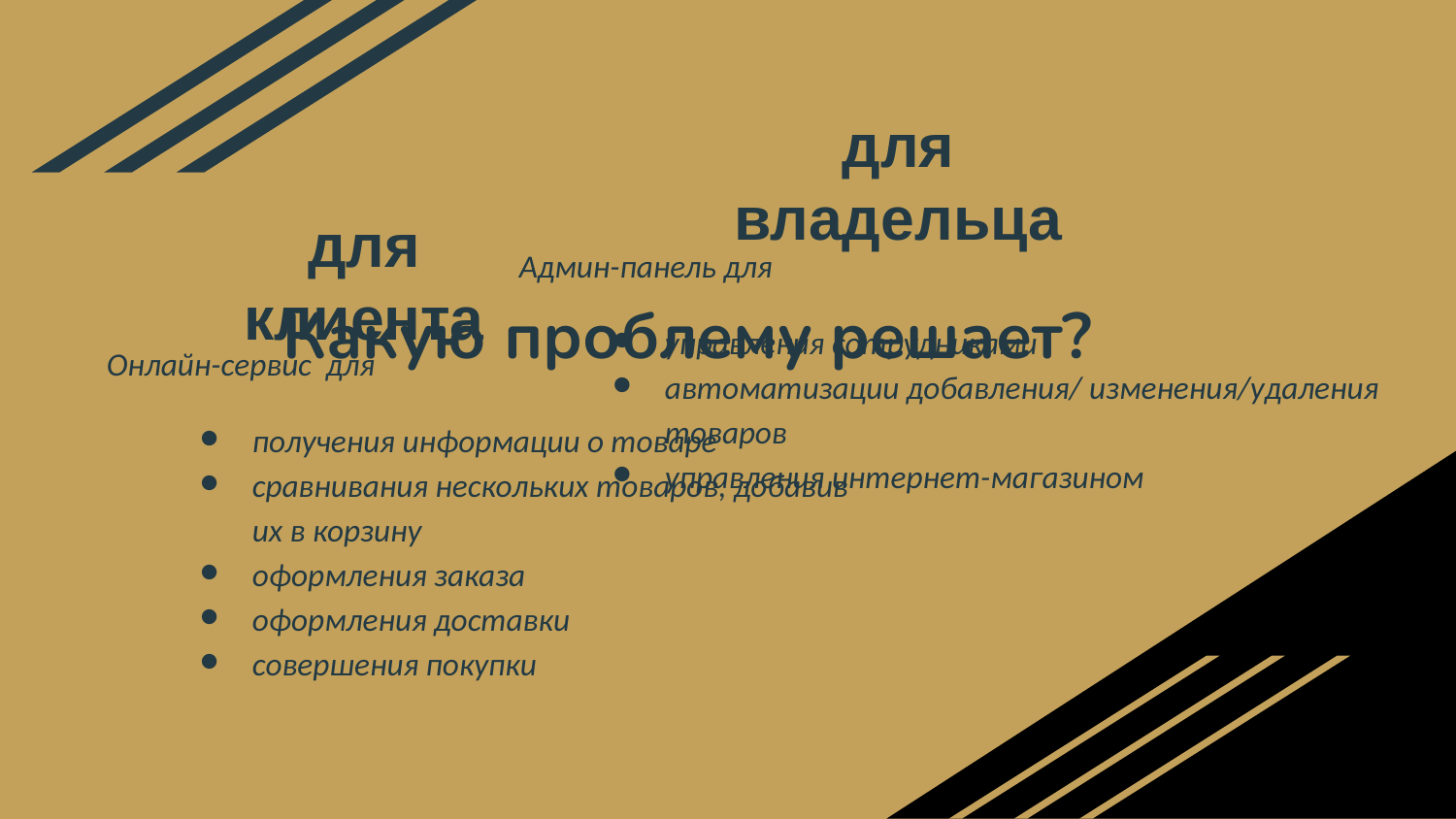

для владельца
для клиента
Какую проблему решает?
Админ-панель для
управления сотрудниками
автоматизации добавления/ изменения/удаления товаров
управления интернет-магазином
Онлайн-сервис  для
получения информации о товаре
сравнивания нескольких товаров, добавив их в корзину
оформления заказа
оформления доставки
совершения покупки